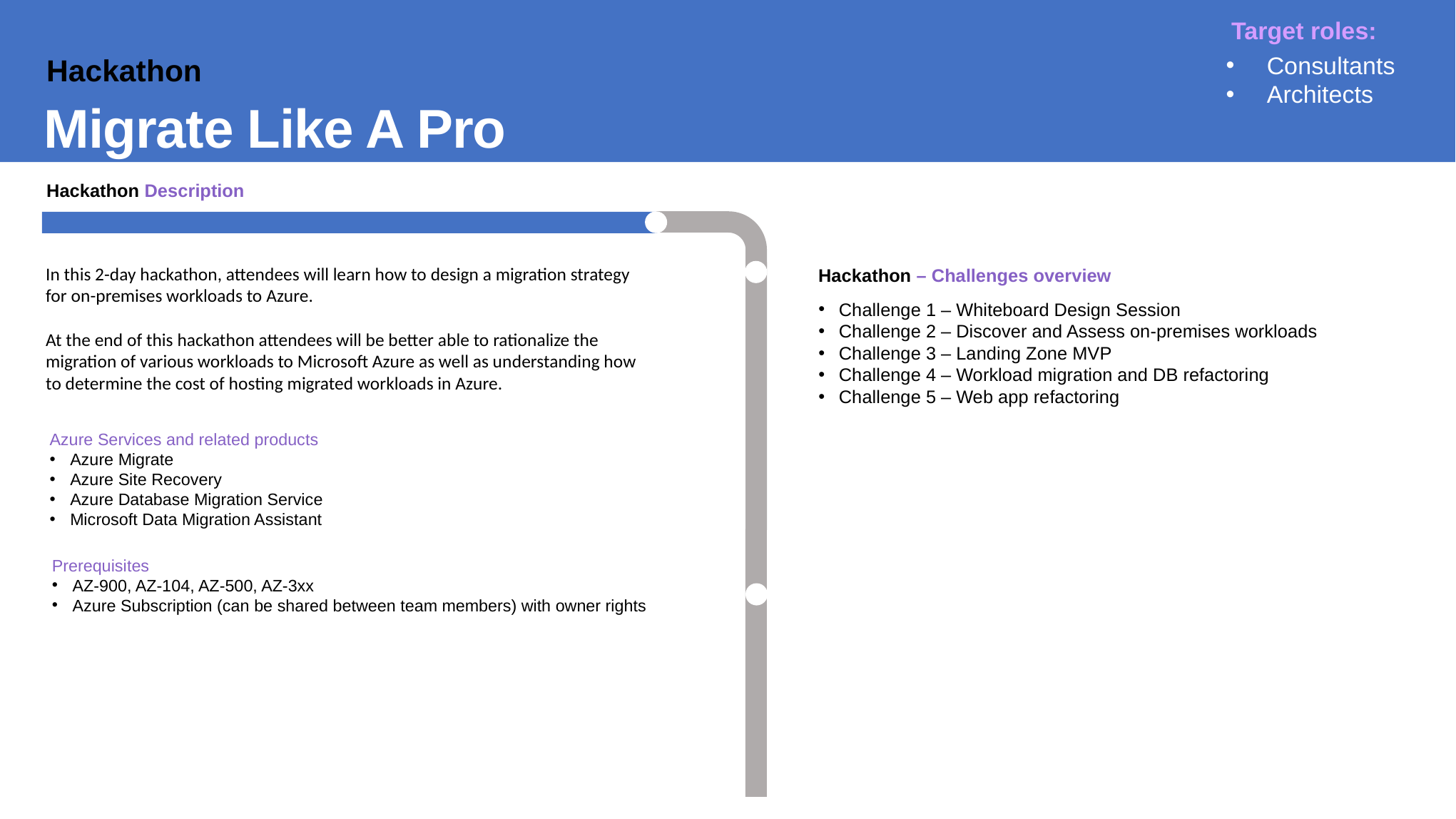

Target roles:

Migrate Like A Pro
Consultants
Architects
Hackathon
Hackathon Description

In this 2-day hackathon, attendees will learn how to design a migration strategy for on-premises workloads to Azure.

At the end of this hackathon attendees will be better able to rationalize the migration of various workloads to Microsoft Azure as well as understanding how to determine the cost of hosting migrated workloads in Azure.
Hackathon – Challenges overview

Challenge 1 – Whiteboard Design Session
Challenge 2 – Discover and Assess on-premises workloads
Challenge 3 – Landing Zone MVP
Challenge 4 – Workload migration and DB refactoring
Challenge 5 – Web app refactoring
Azure Services and related products
Azure Migrate
Azure Site Recovery
Azure Database Migration Service
Microsoft Data Migration Assistant
Prerequisites
AZ-900, AZ-104, AZ-500, AZ-3xx
Azure Subscription (can be shared between team members) with owner rights